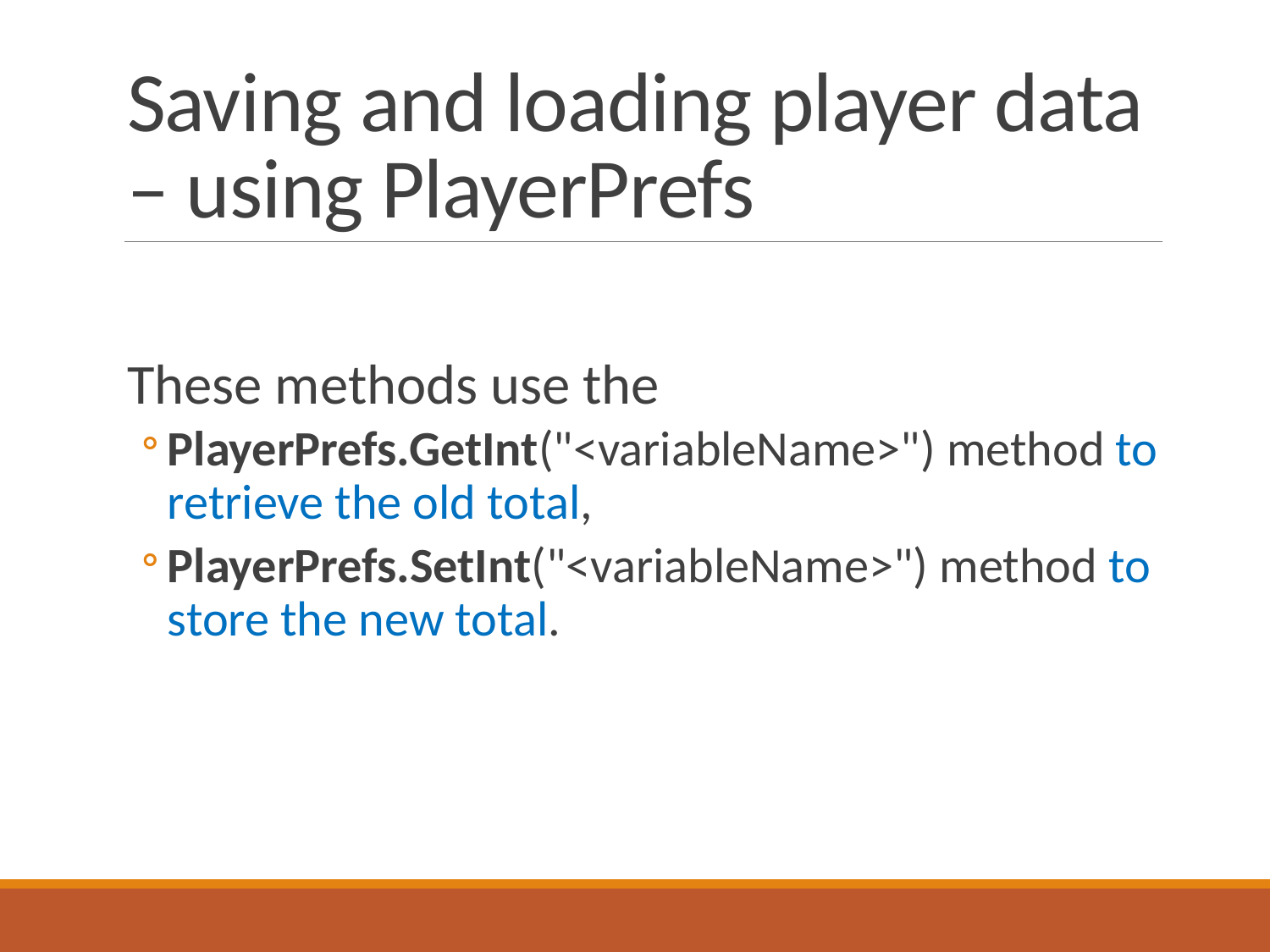

# Saving and loading player data – using PlayerPrefs

These methods use the
PlayerPrefs.GetInt("<variableName>") method to retrieve the old total,
PlayerPrefs.SetInt("<variableName>") method to store the new total.